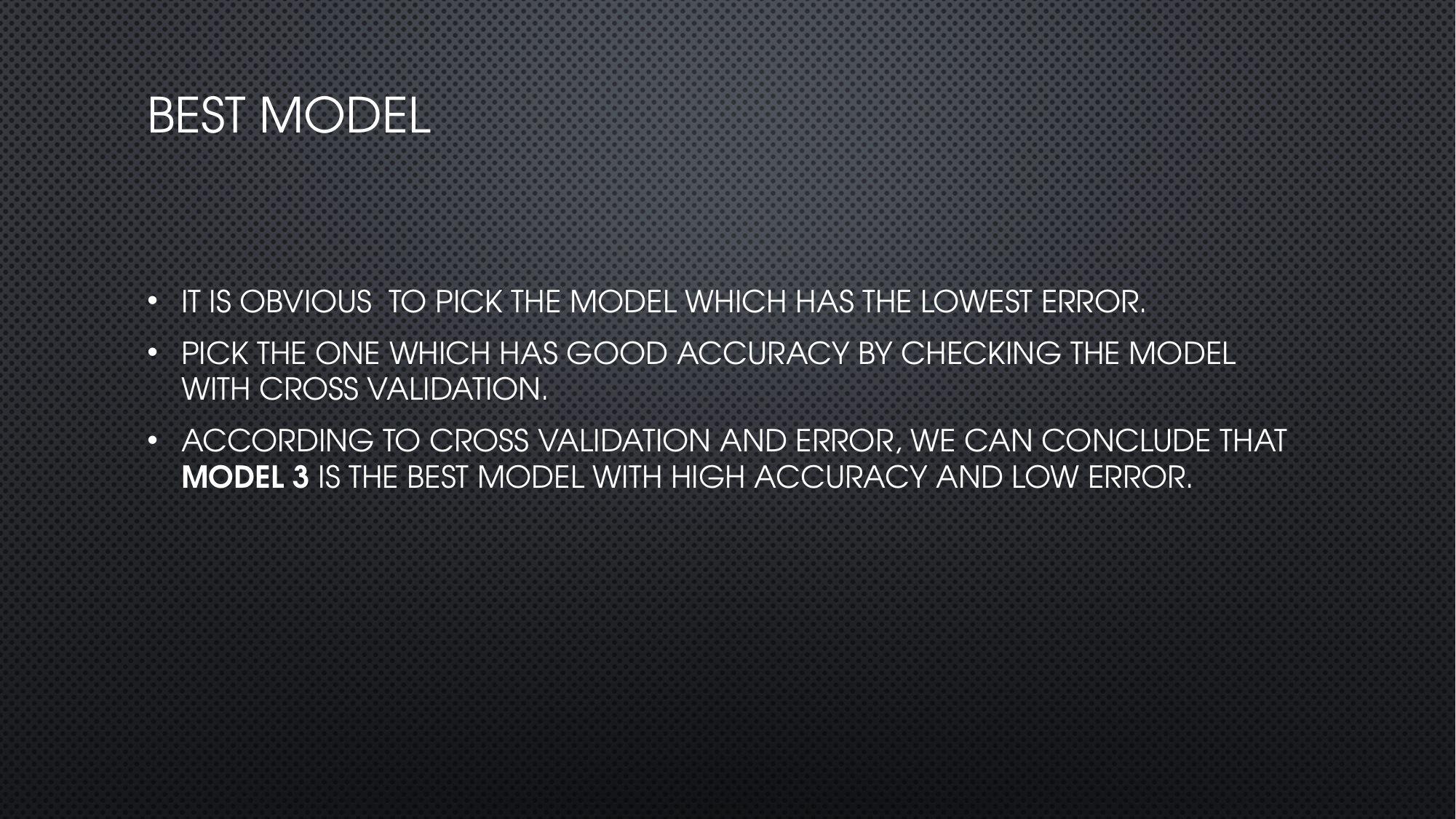

# Best model
It is obvious  to pick the model which has the lowest error.
Pick the one which has good accuracy by checking the model with cross validation.
According to cross validation and error, we can conclude that MODEL 3 is the best model with high accuracy and low error.